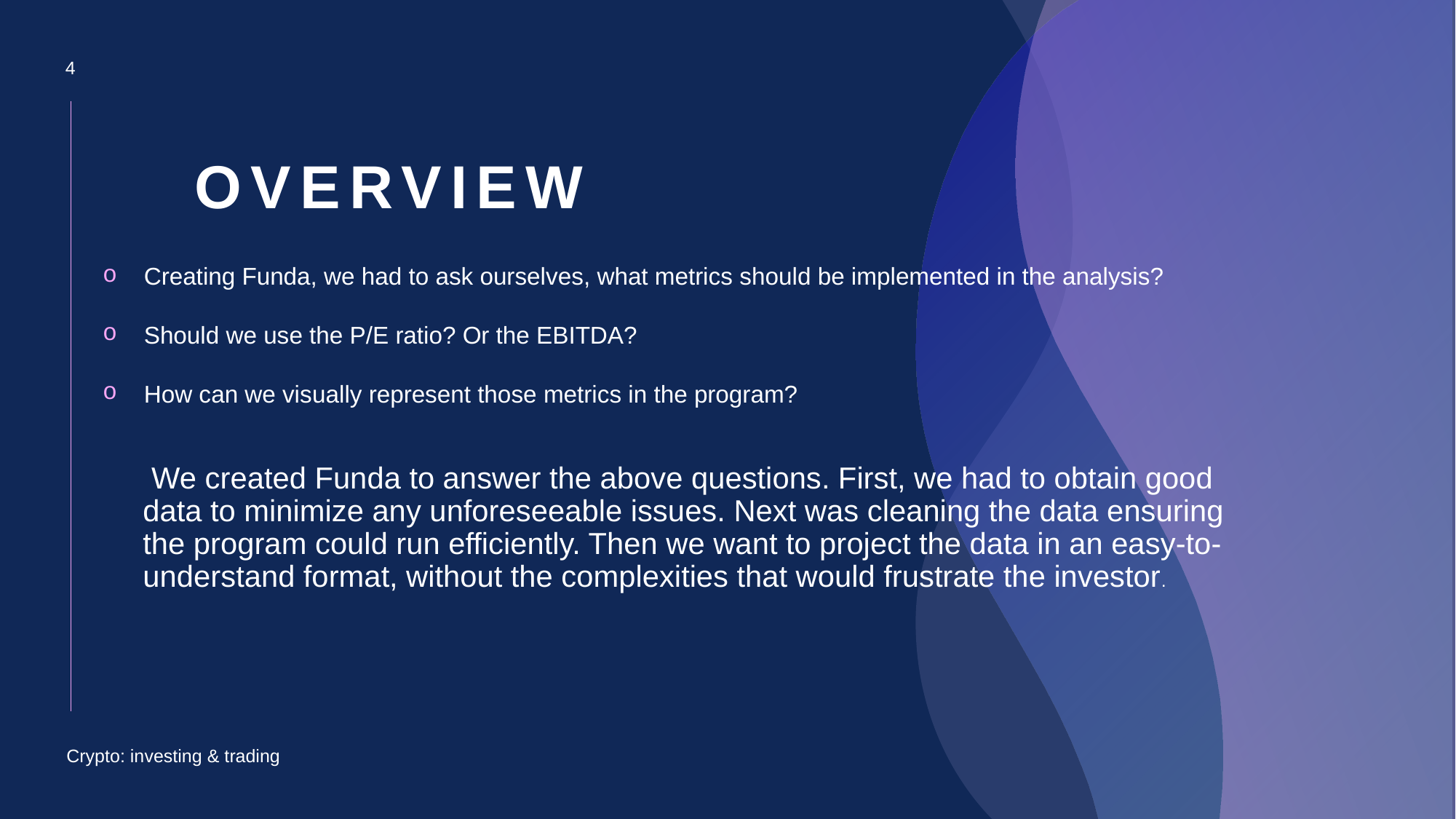

4
# Overview
Creating Funda, we had to ask ourselves, what metrics should be implemented in the analysis?
Should we use the P/E ratio? Or the EBITDA?
How can we visually represent those metrics in the program?

 We created Funda to answer the above questions. First, we had to obtain good data to minimize any unforeseeable issues. Next was cleaning the data ensuring the program could run efficiently. Then we want to project the data in an easy-to-understand format, without the complexities that would frustrate the investor.
Crypto: investing & trading